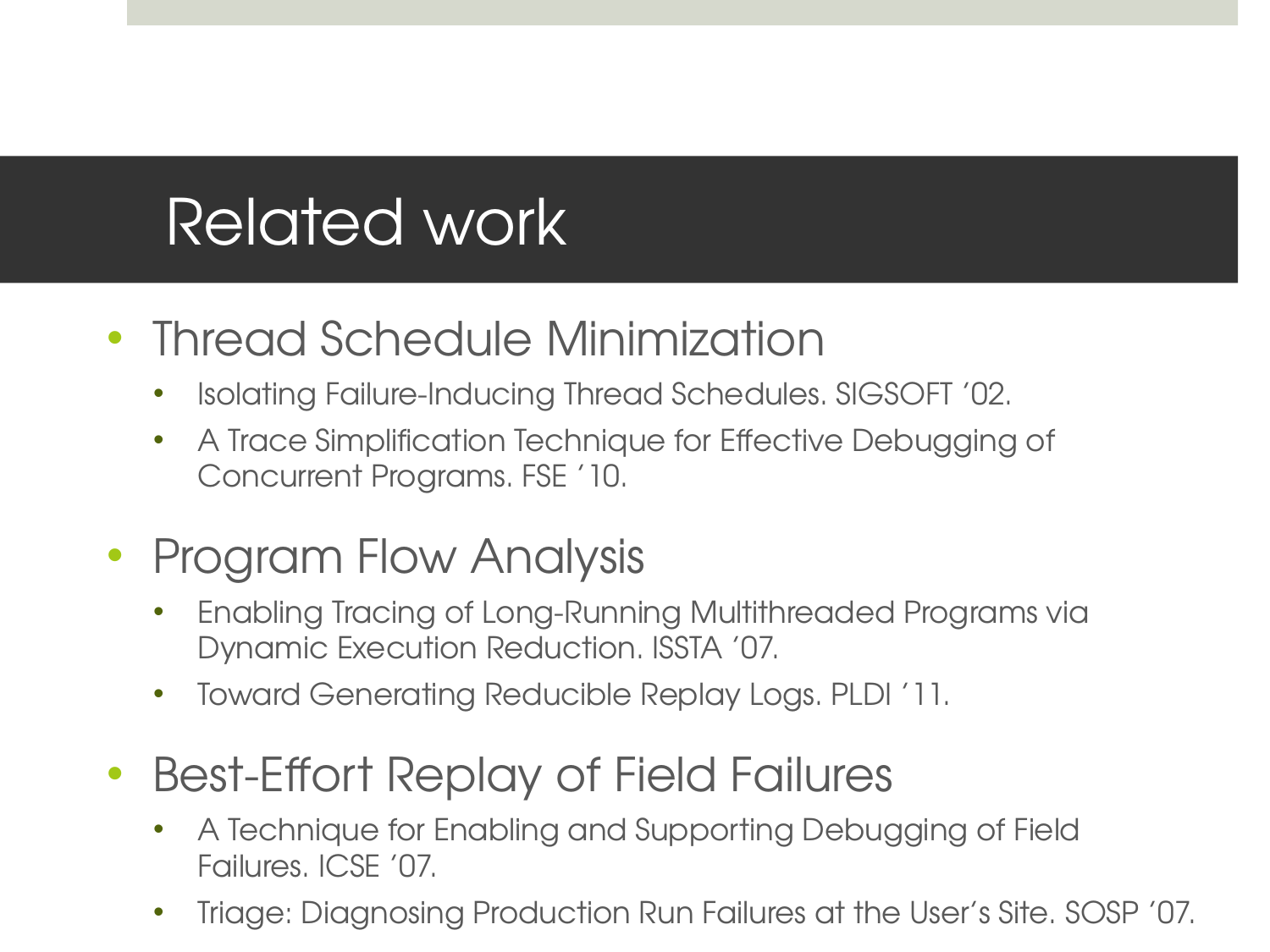

# Related work
Thread Schedule Minimization
Isolating Failure-Inducing Thread Schedules. SIGSOFT ’02.
A Trace Simplification Technique for Effective Debugging of Concurrent Programs. FSE ’10.
Program Flow Analysis
Enabling Tracing of Long-Running Multithreaded Programs via Dynamic Execution Reduction. ISSTA ’07.
Toward Generating Reducible Replay Logs. PLDI ’11.
Best-Effort Replay of Field Failures
A Technique for Enabling and Supporting Debugging of Field Failures. ICSE ’07.
Triage: Diagnosing Production Run Failures at the User’s Site. SOSP ’07.